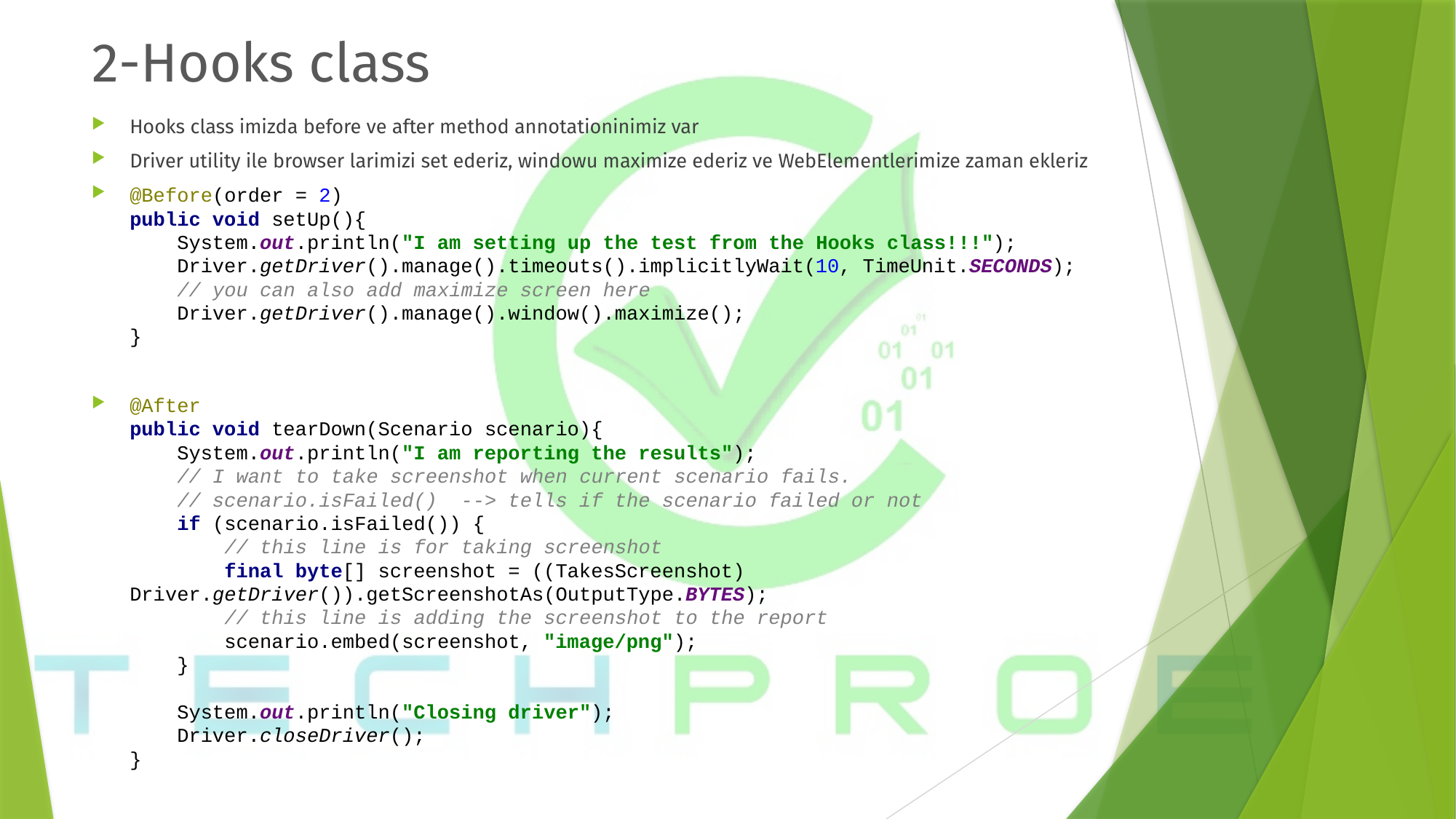

# 2-Hooks class
Hooks class imizda before ve after method annotationinimiz var
Driver utility ile browser larimizi set ederiz, windowu maximize ederiz ve WebElementlerimize zaman ekleriz
@Before(order = 2)
public void setUp(){
    System.out.println("I am setting up the test from the Hooks class!!!");
    Driver.getDriver().manage().timeouts().implicitlyWait(10, TimeUnit.SECONDS);
    // you can also add maximize screen here
    Driver.getDriver().manage().window().maximize();
}

@After
public void tearDown(Scenario scenario){
    System.out.println("I am reporting the results");
    // I want to take screenshot when current scenario fails.
    // scenario.isFailed()  --> tells if the scenario failed or not
    if (scenario.isFailed()) {
        // this line is for taking screenshot
        final byte[] screenshot = ((TakesScreenshot) Driver.getDriver()).getScreenshotAs(OutputType.BYTES);
        // this line is adding the screenshot to the report
        scenario.embed(screenshot, "image/png");
    }
    System.out.println("Closing driver");
    Driver.closeDriver();
}